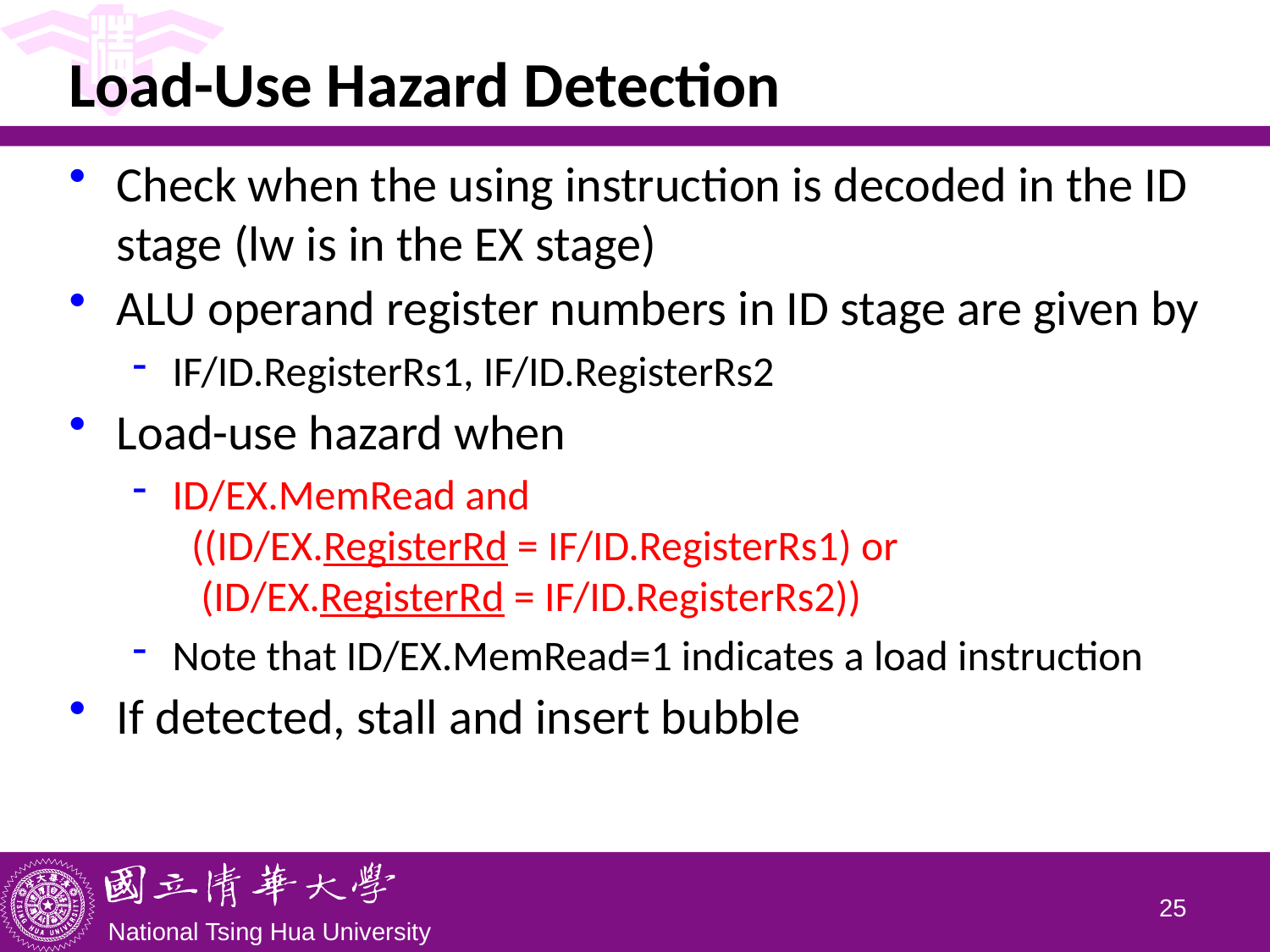

# Load-Use Hazard Detection
Check when the using instruction is decoded in the ID stage (lw is in the EX stage)
ALU operand register numbers in ID stage are given by
IF/ID.RegisterRs1, IF/ID.RegisterRs2
Load-use hazard when
ID/EX.MemRead and
  ((ID/EX.RegisterRd = IF/ID.RegisterRs1) or
   (ID/EX.RegisterRd = IF/ID.RegisterRs2))
Note that ID/EX.MemRead=1 indicates a load instruction
If detected, stall and insert bubble

25